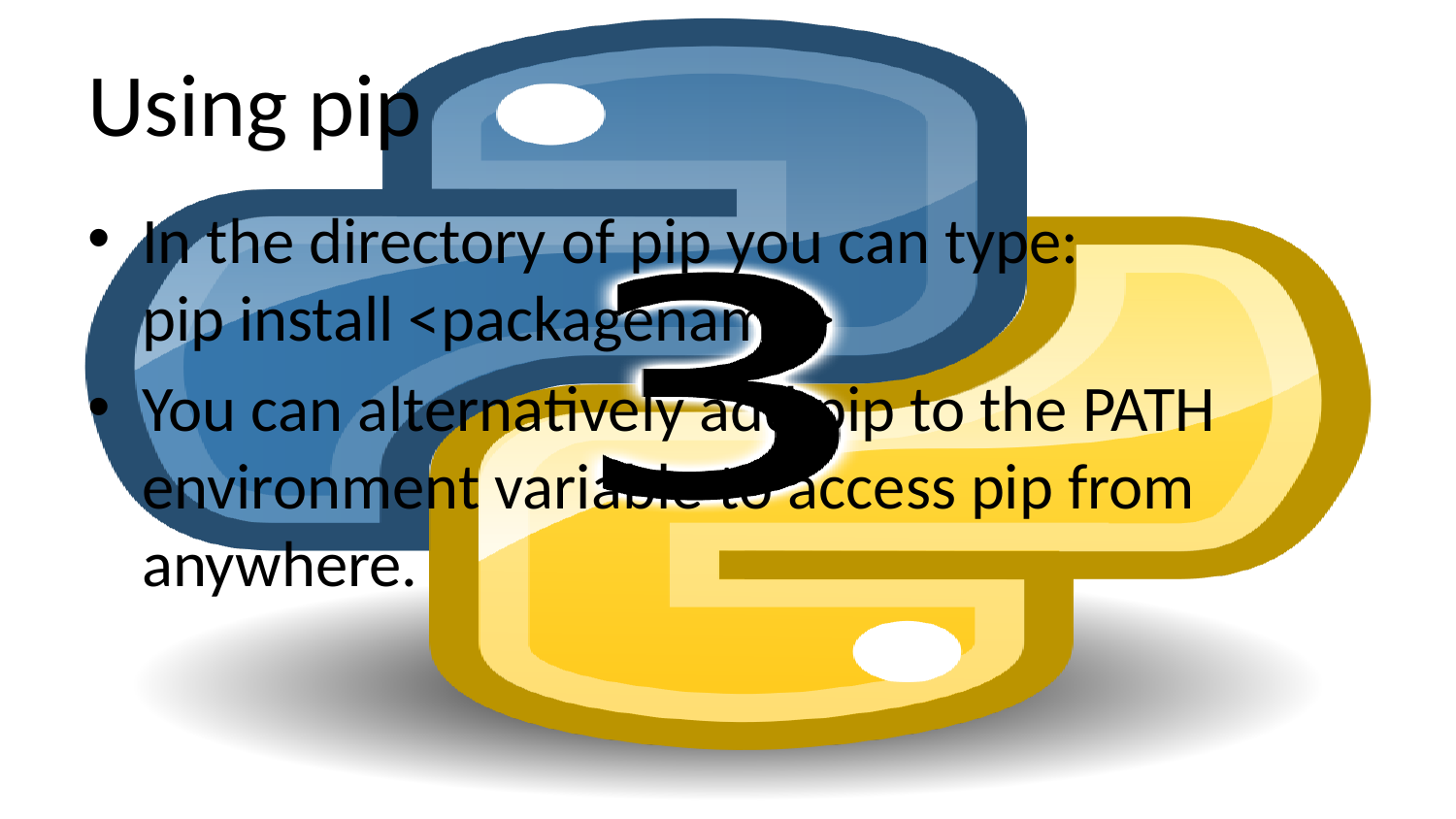

# Using pip
In the directory of pip you can type:
pip install <packagename>
You can alternatively add pip to the PATH environment variable to access pip from anywhere.